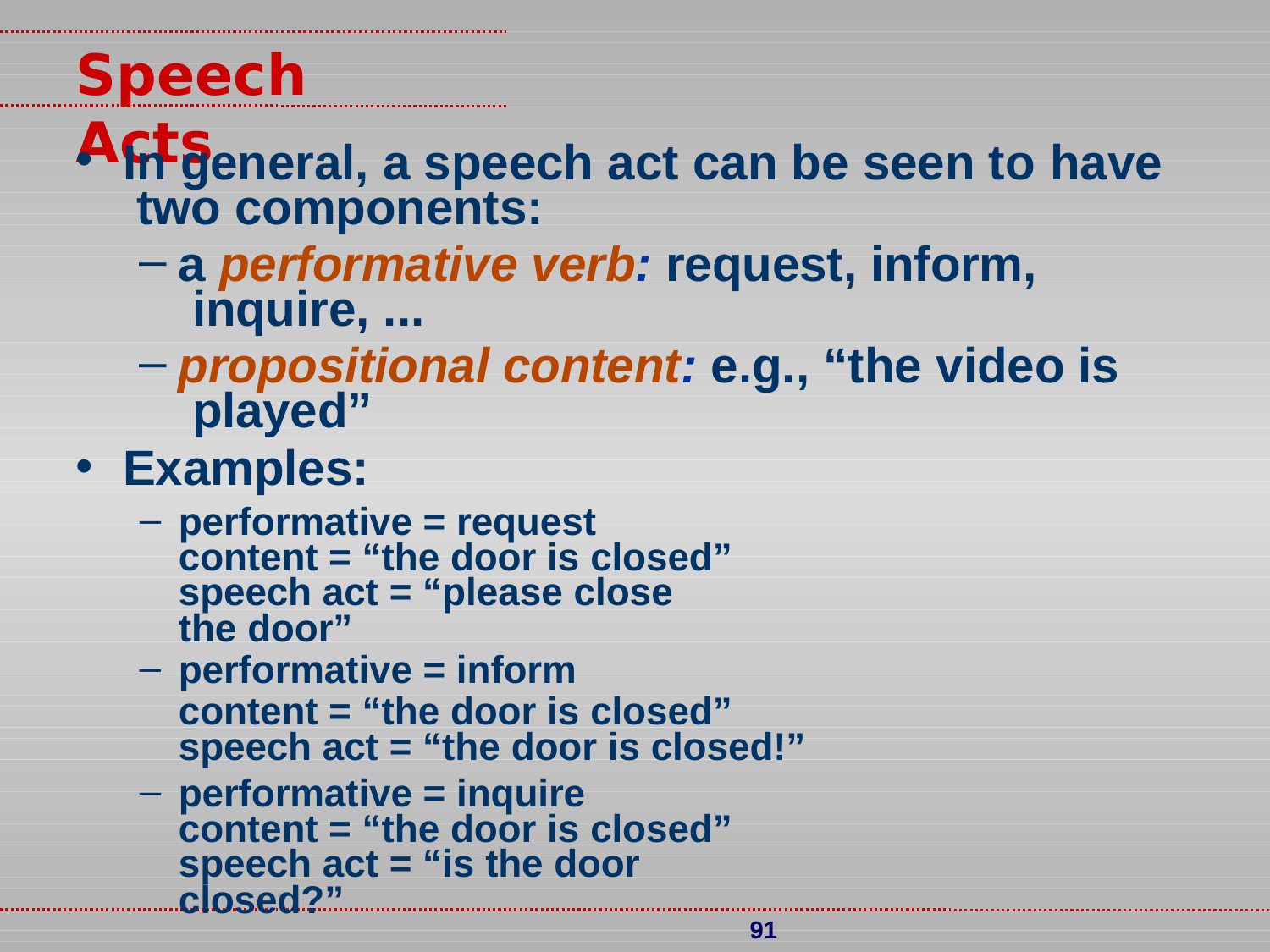

# Speech Acts

In general, a speech act can be seen to have  two components:
a performative verb: request, inform,  inquire, ...
propositional content: e.g., “the video is  played”
Examples:
performative = request  content = “the door is closed”
speech act = “please close the door”
performative = inform
content = “the door is closed”  speech act = “the door is closed!”
performative = inquire  content = “the door is closed”
speech act = “is the door closed?”

91